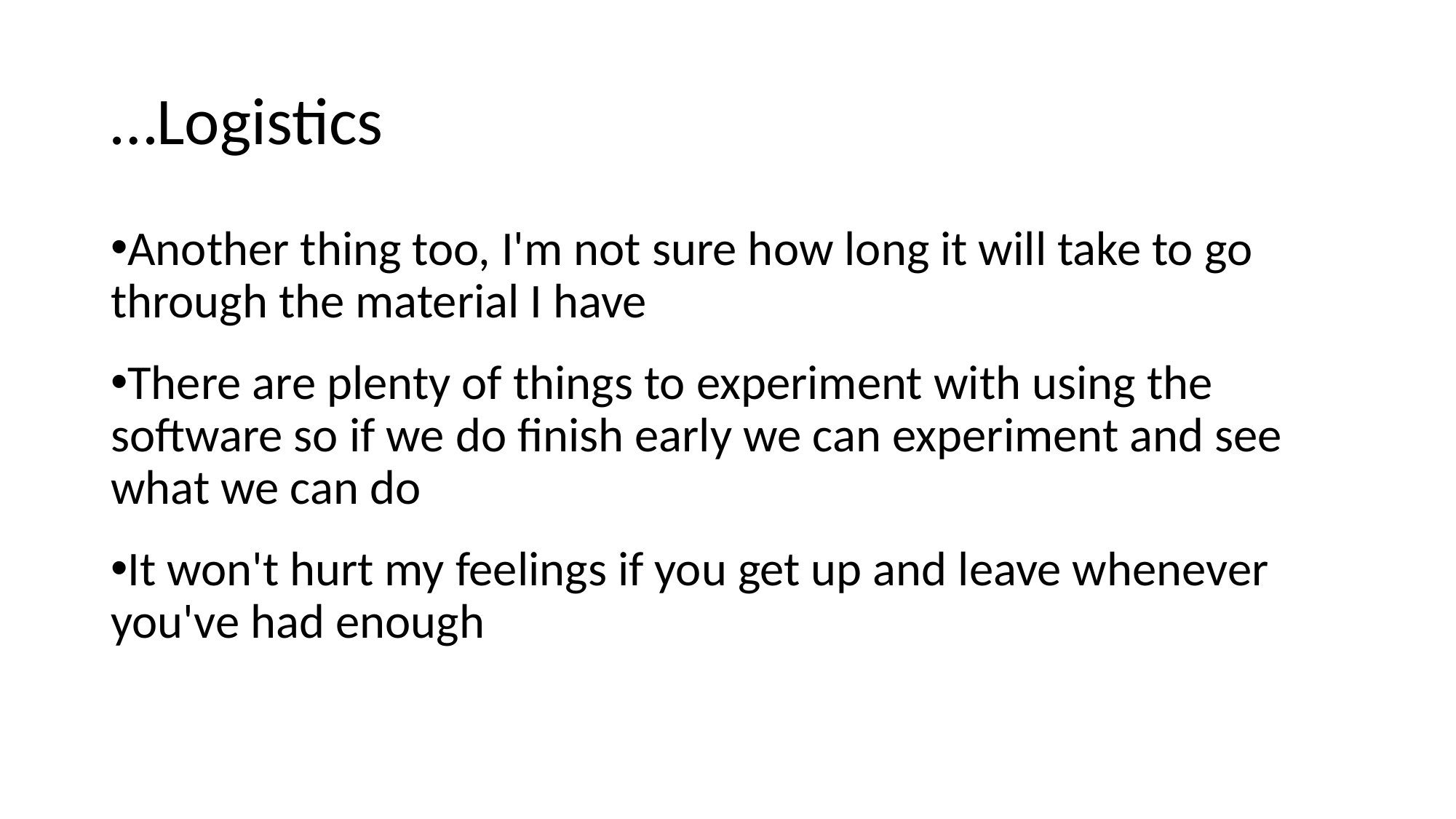

…Logistics
Another thing too, I'm not sure how long it will take to go through the material I have

There are plenty of things to experiment with using the software so if we do finish early we can experiment and see what we can do

It won't hurt my feelings if you get up and leave whenever you've had enough